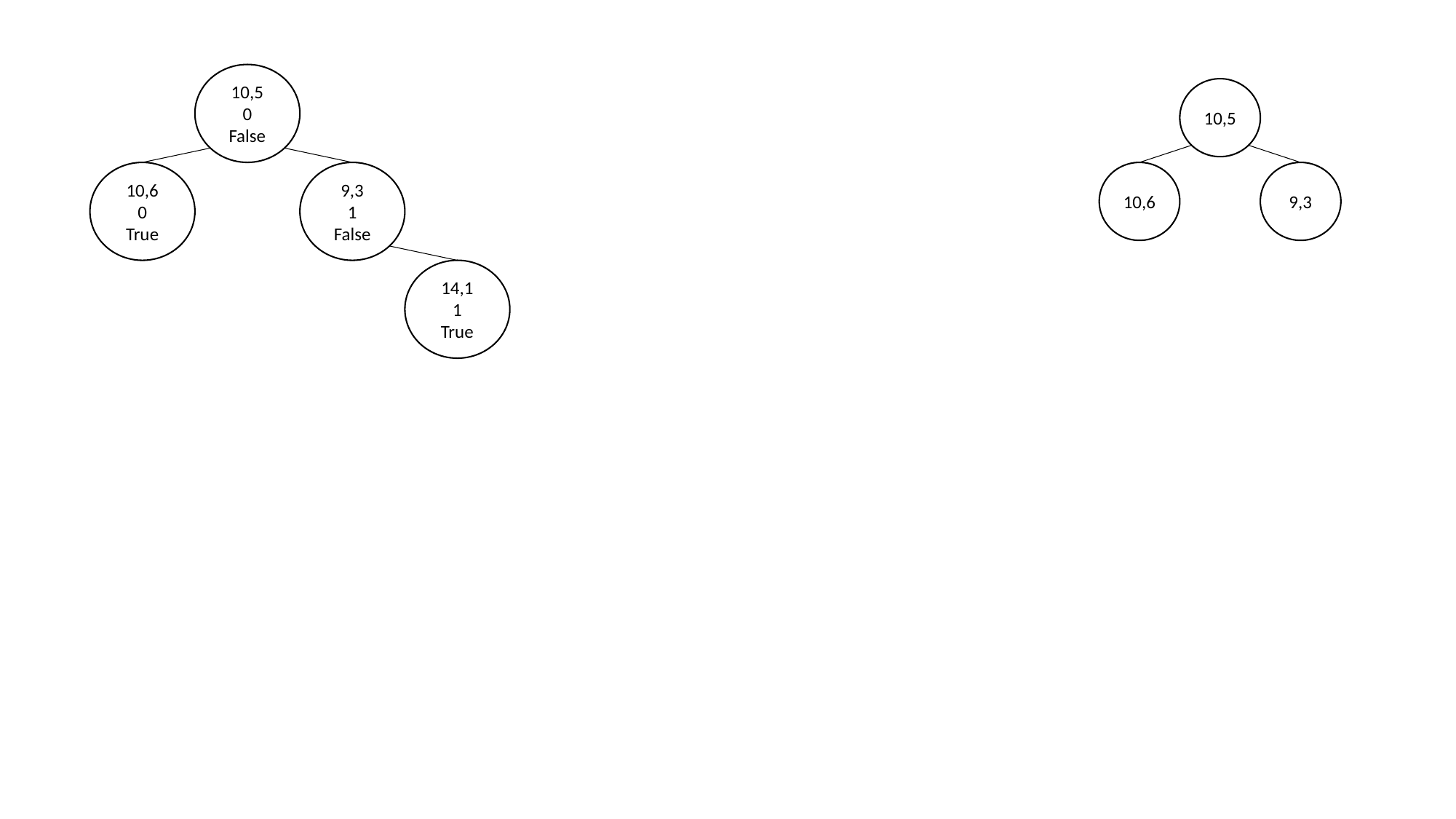

10,5
0
False
10,6
0
True
9,3
1
False
14,1
1
True
10,5
10,6
9,3